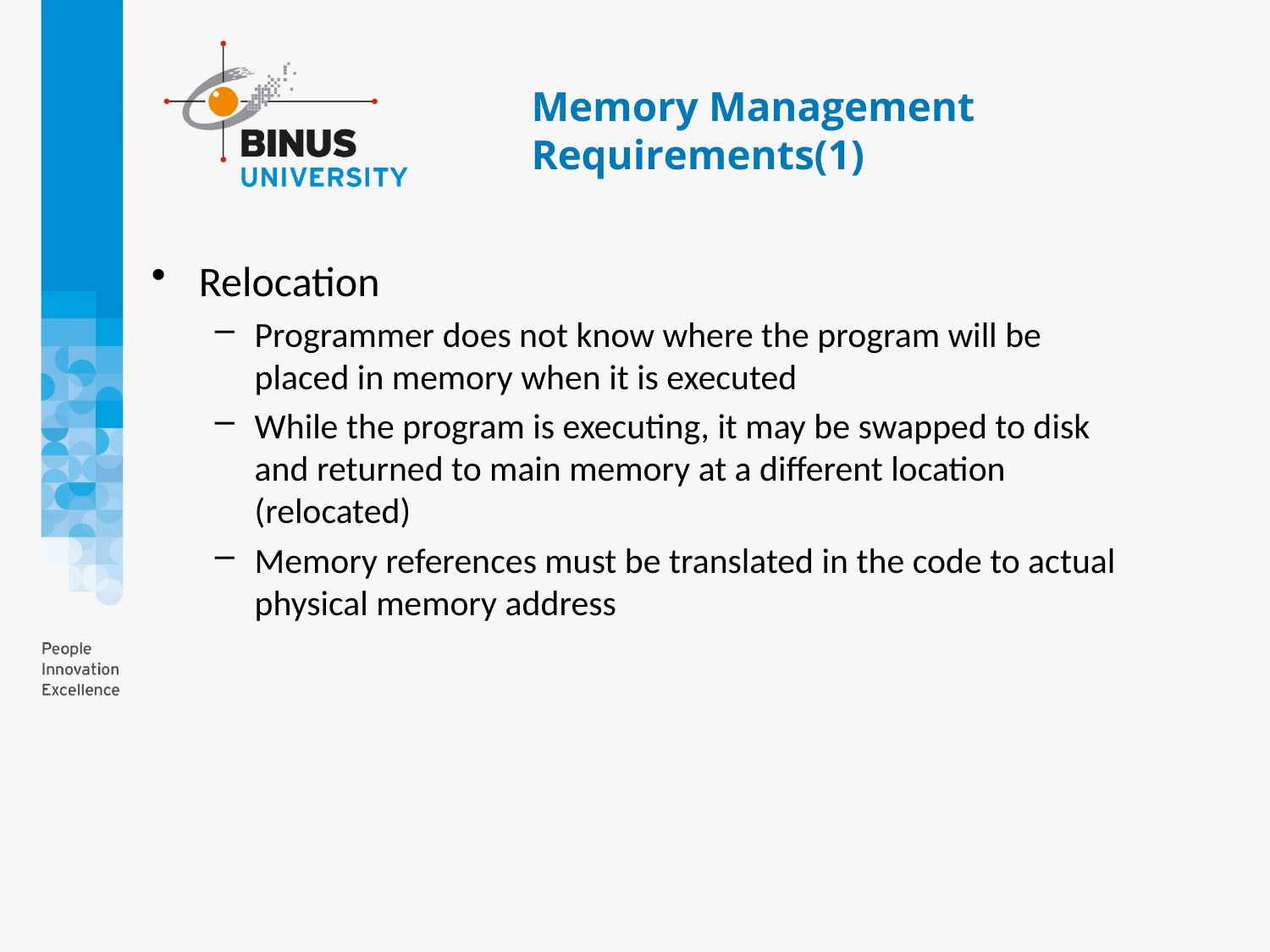

# Memory Management Requirements(1)

Relocation
Programmer does not know where the program will be placed in memory when it is executed
While the program is executing, it may be swapped to disk and returned to main memory at a different location (relocated)
Memory references must be translated in the code to actual physical memory address